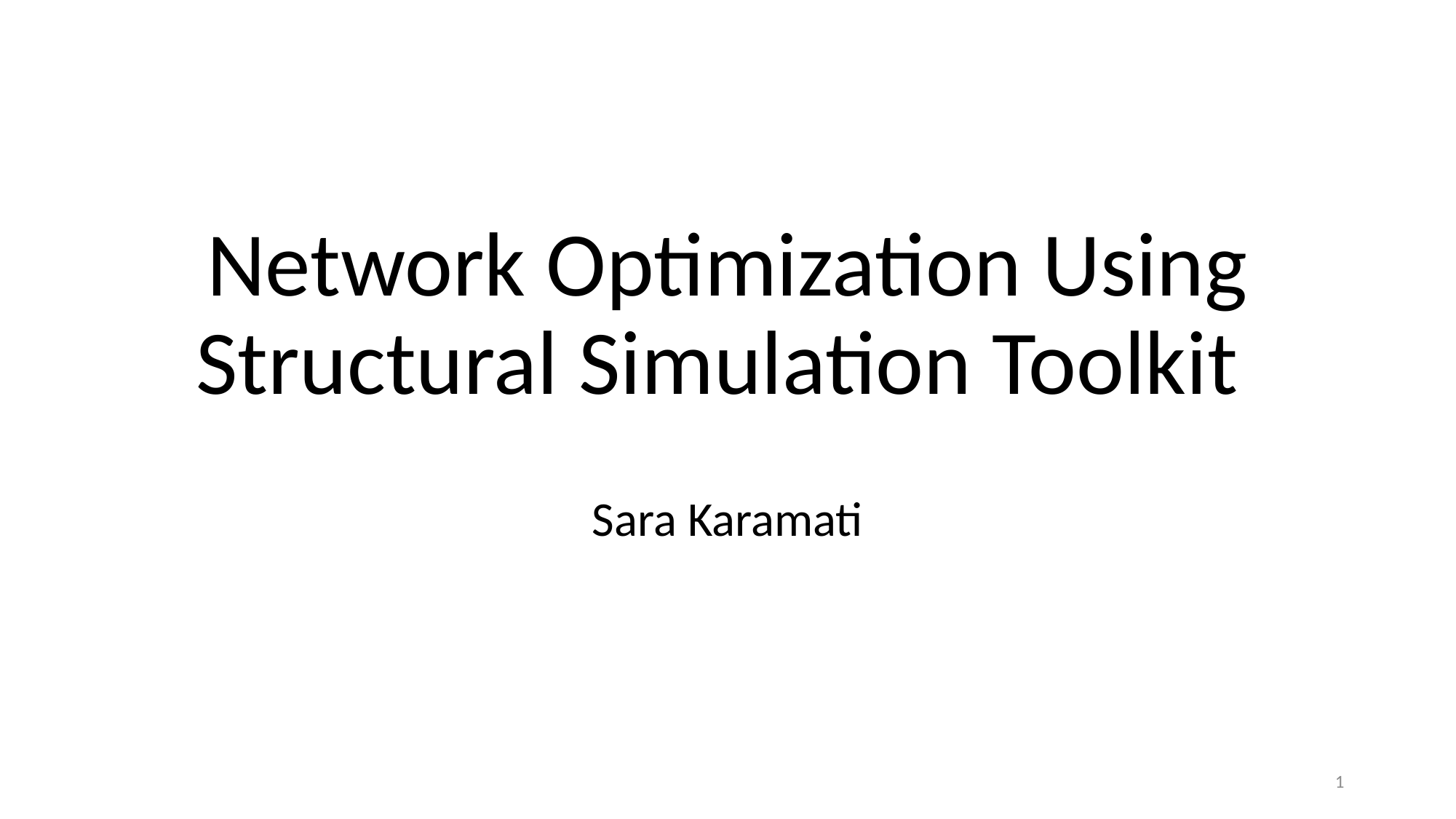

# Network Optimization Using Structural Simulation Toolkit

Sara Karamati
1